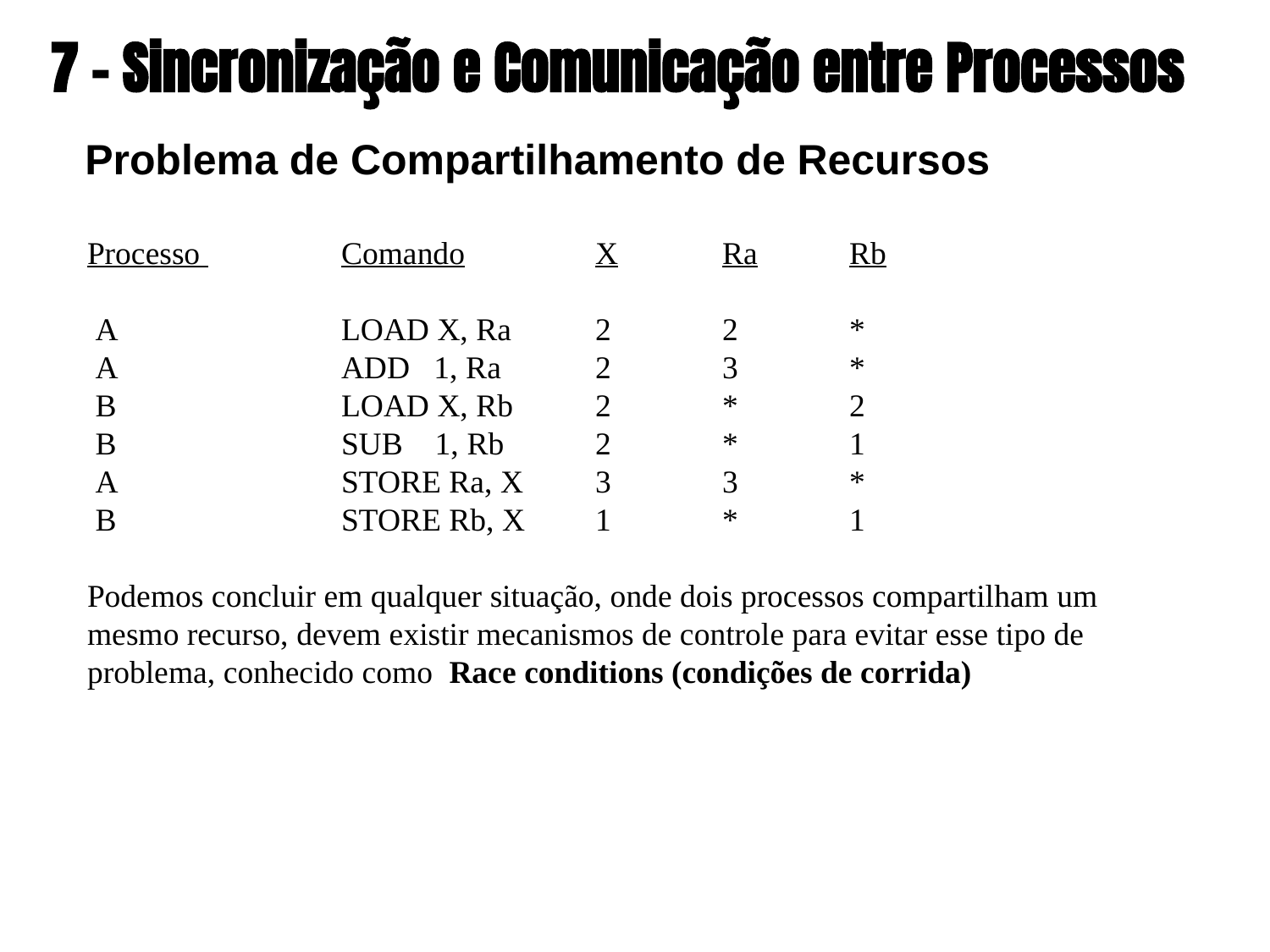

# 7 – Sincronização e Comunicação entre Processos
 Problema de Compartilhamento de Recursos
Processo 		Comando		X	Ra	Rb

 A		LOAD X, Ra	2	2	*
 A		ADD   1, Ra	2	3	*
 B 		LOAD X, Rb	2	*	2
 B 		SUB    1, Rb 	2	*	1
 A		STORE Ra, X	3	3	*
 B		STORE Rb, X	1	*	1

Podemos concluir em qualquer situação, onde dois processos compartilham um mesmo recurso, devem existir mecanismos de controle para evitar esse tipo de problema, conhecido como  Race conditions (condições de corrida)